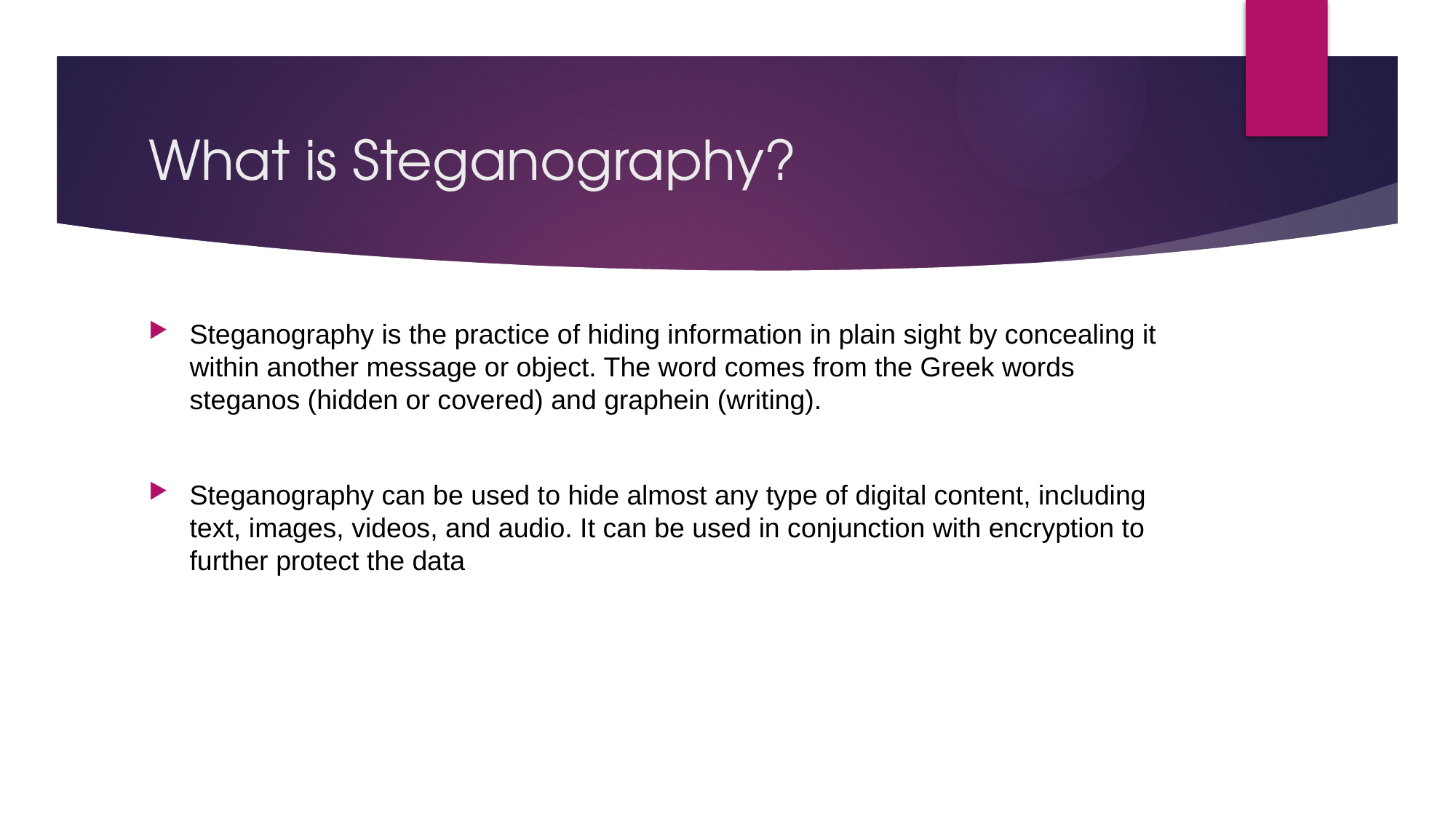

# What is Steganography?
Steganography is the practice of hiding information in plain sight by concealing it within another message or object. The word comes from the Greek words steganos (hidden or covered) and graphein (writing).

Steganography can be used to hide almost any type of digital content, including text, images, videos, and audio. It can be used in conjunction with encryption to further protect the data.